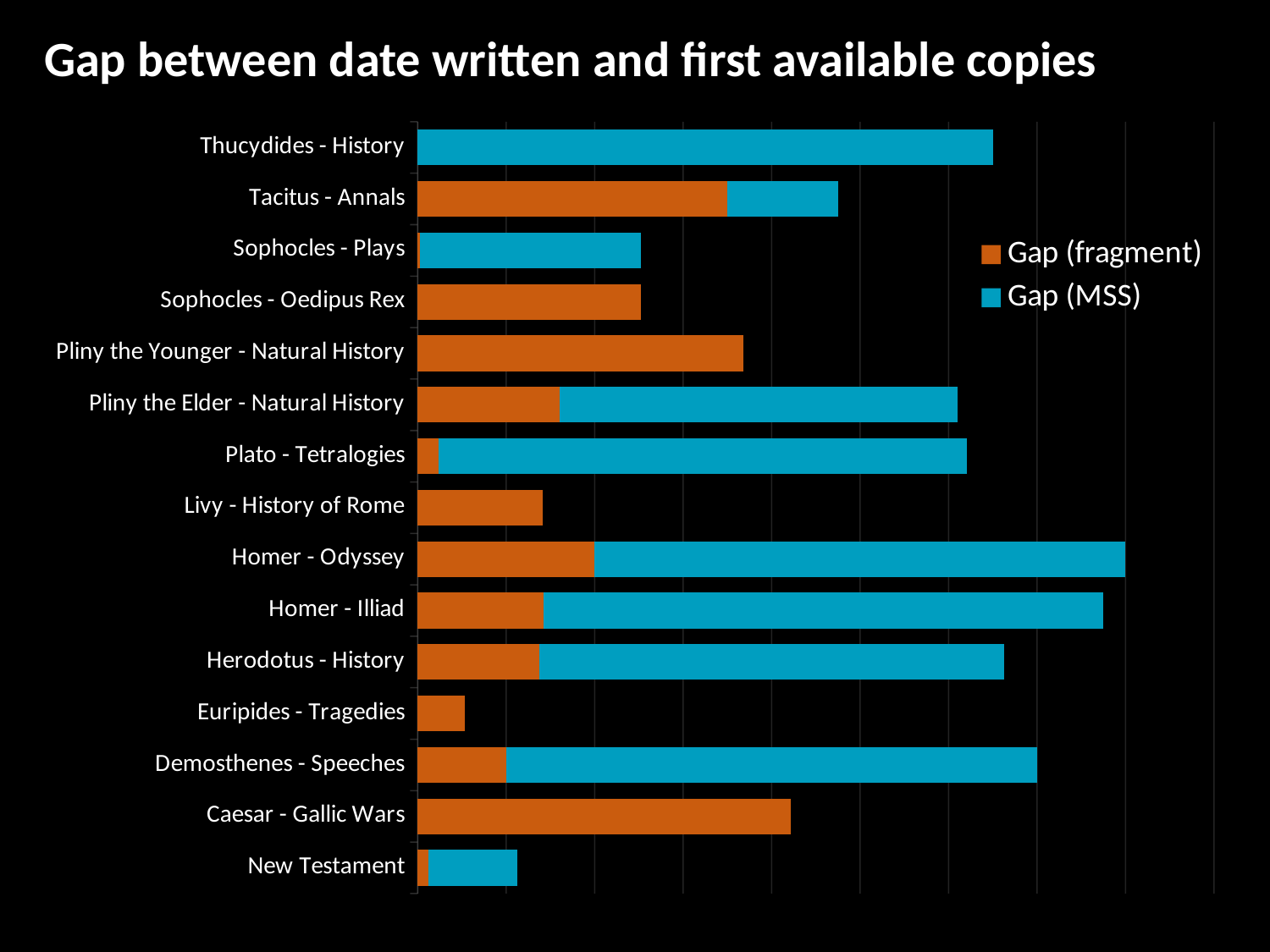

Gap between date written and first available copies

### Chart

| Category | Gap (fragment) | Gap (MSS) |
|---|---|---|
| New Testament | 25.0 | 200.0 |
| Caesar - Gallic Wars | 844.0 | None |
| Demosthenes - Speeches | 200.0 | 1200.0 |
| Euripides - Tragedies | 106.0 | None |
| Herodotus - History | 275.0 | 1050.0 |
| Homer - Illiad | 285.0 | 1265.0 |
| Homer - Odyssey | 400.0 | 1200.0 |
| Livy - History of Rome | 283.0 | None |
| Plato - Tetralogies | 47.0 | 1195.0 |
| Pliny the Elder - Natural History | 321.0 | 900.0 |
| Pliny the Younger - Natural History | 737.0 | None |
| Sophocles - Oedipus Rex | 505.0 | None |
| Sophocles - Plays | 5.0 | 500.0 |
| Tacitus - Annals | 700.0 | 250.0 |
| Thucydides - History | 0.0 | 1300.0 |